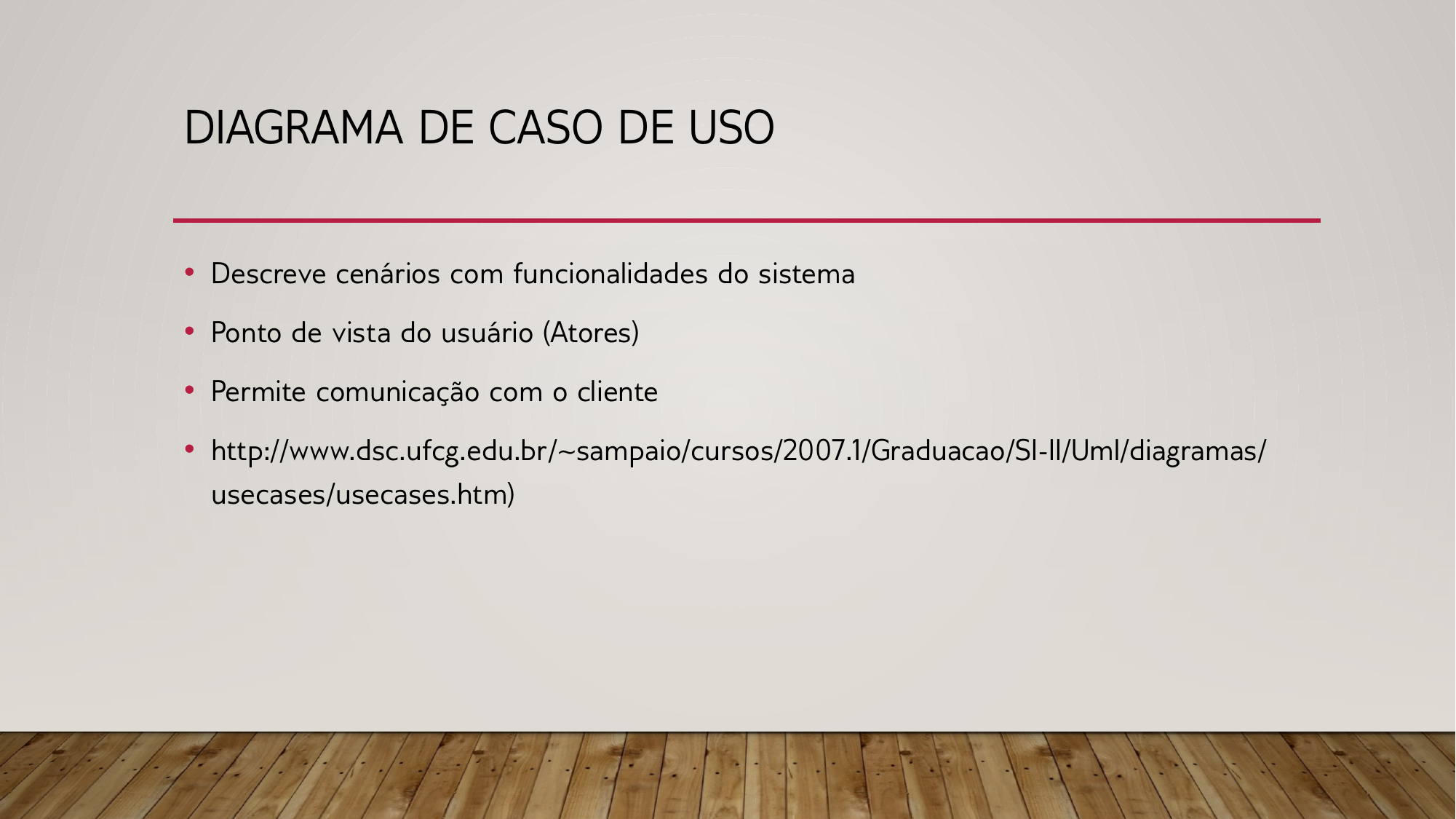

# Diagrama de caso de uso
Descreve cenários com funcionalidades do sistema
Ponto de vista do usuário (Atores)
Permite comunicação com o cliente
http://www.dsc.ufcg.edu.br/~sampaio/cursos/2007.1/Graduacao/SI-II/Uml/diagramas/usecases/usecases.htm)